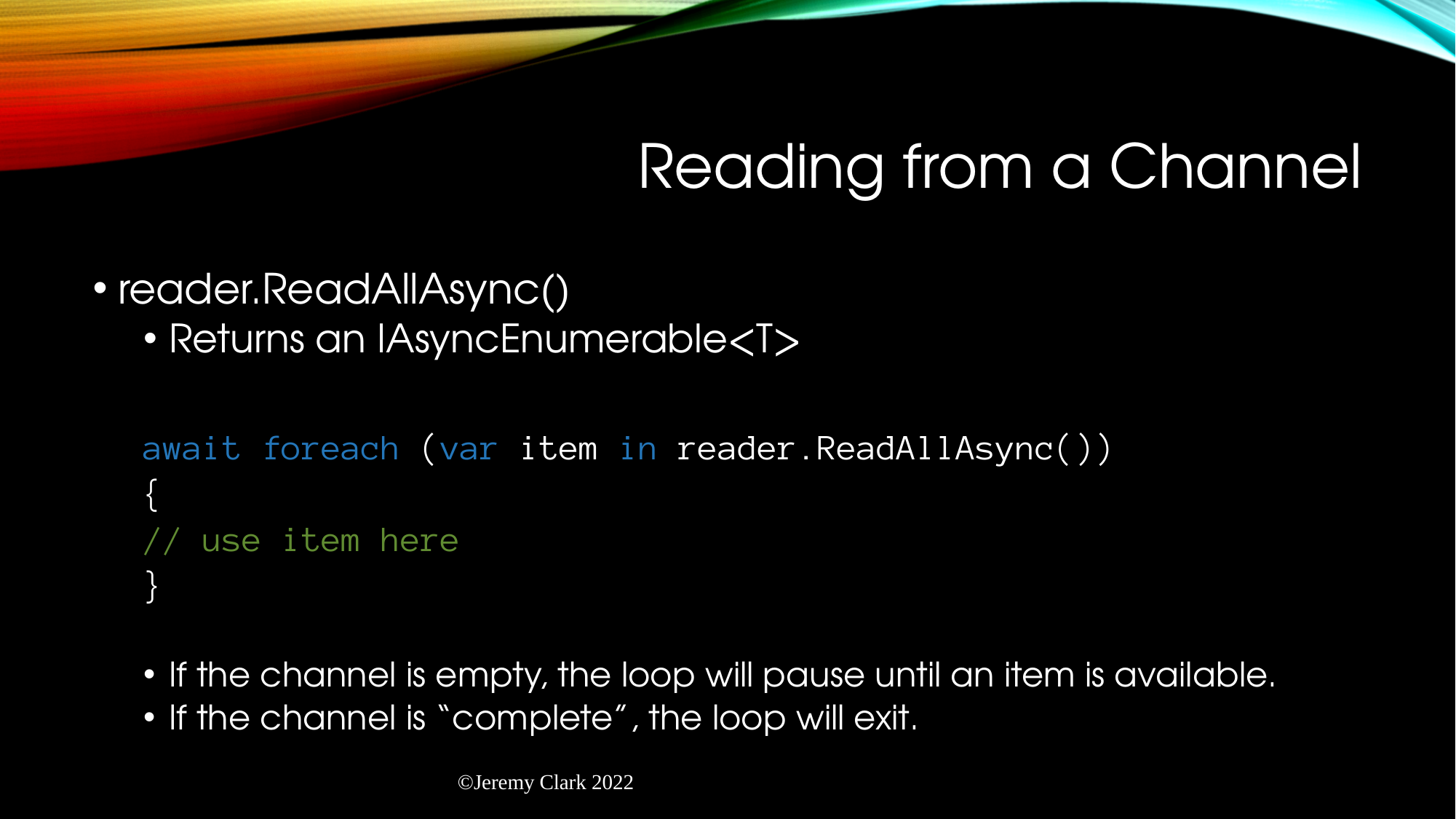

# Reading from a Channel
reader.ReadAllAsync()
Returns an IAsyncEnumerable<T>

await foreach (var item in reader.ReadAllAsync())
{
	// use item here
}

If the channel is empty, the loop will pause until an item is available.
If the channel is “complete”, the loop will exit.
©Jeremy Clark 2022